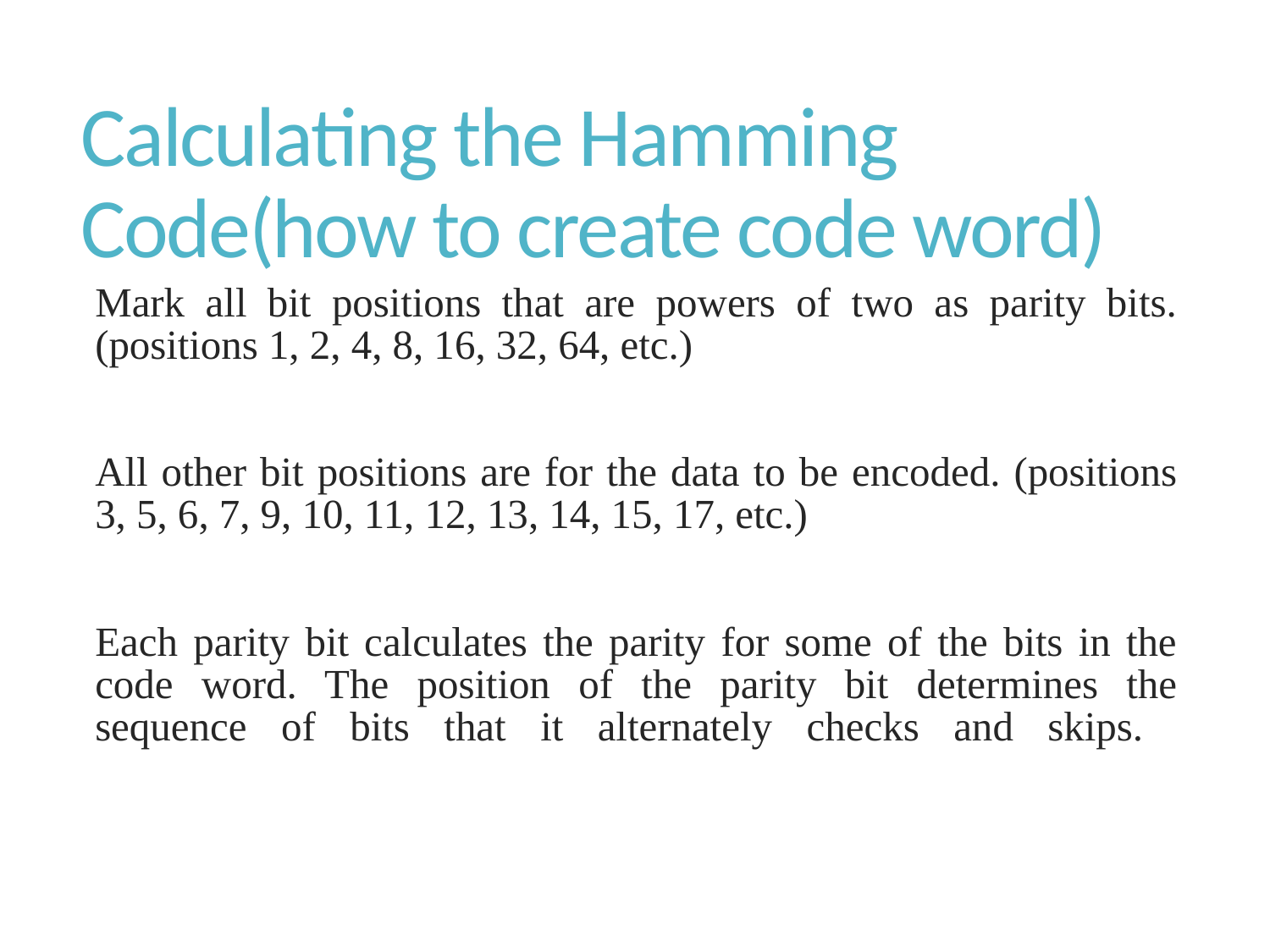

# Calculating the Hamming Code(how to create code word)
Mark all bit positions that are powers of two as parity bits. (positions 1, 2, 4, 8, 16, 32, 64, etc.)

All other bit positions are for the data to be encoded. (positions 3, 5, 6, 7, 9, 10, 11, 12, 13, 14, 15, 17, etc.)

Each parity bit calculates the parity for some of the bits in the code word. The position of the parity bit determines the sequence of bits that it alternately checks and skips.